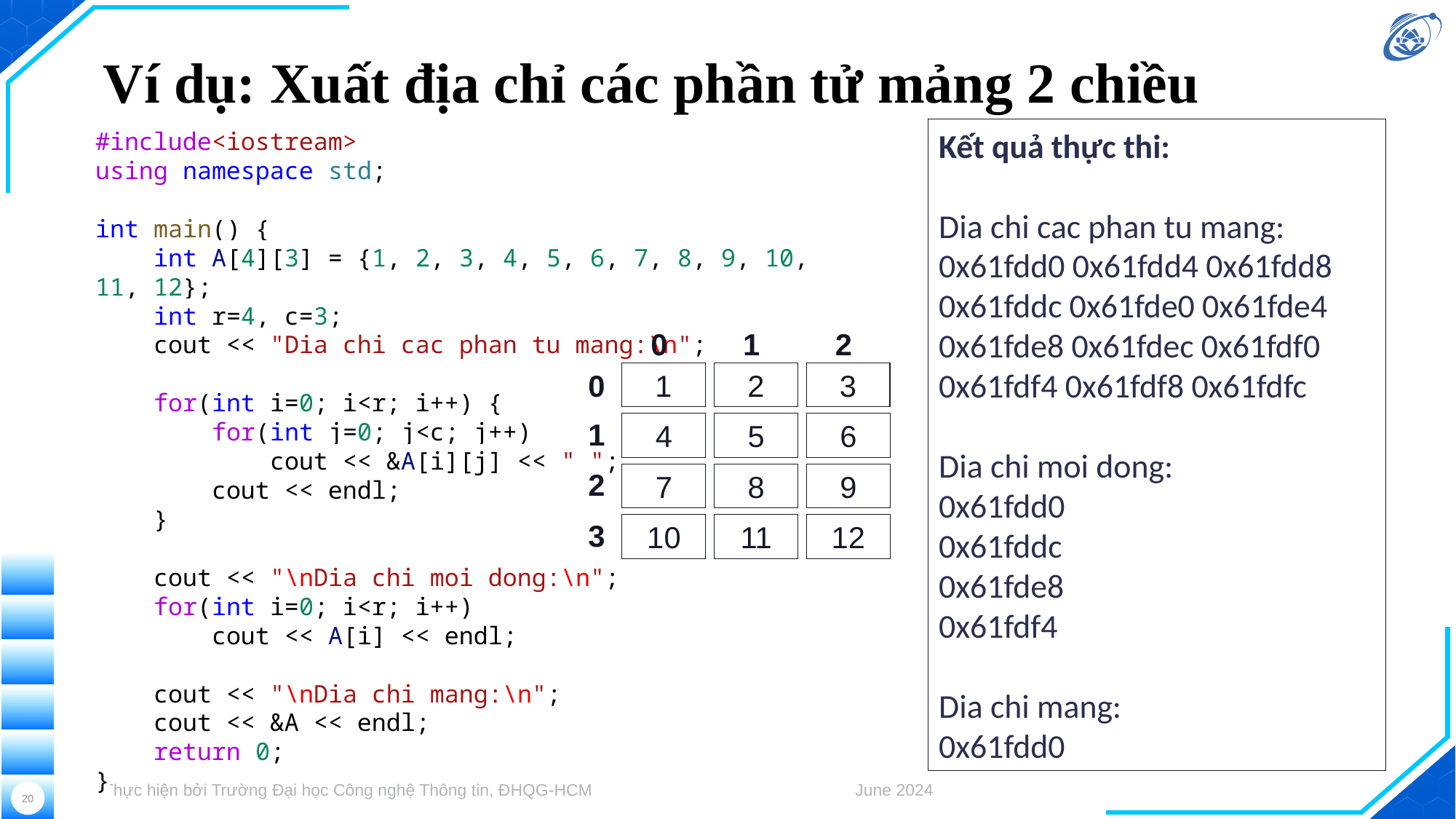

# Ví dụ: Xuất địa chỉ các phần tử mảng 2 chiều
Kết quả thực thi:

Dia chi cac phan tu mang:
0x61fdd0 0x61fdd4 0x61fdd8
0x61fddc 0x61fde0 0x61fde4
0x61fde8 0x61fdec 0x61fdf0
0x61fdf4 0x61fdf8 0x61fdfc

Dia chi moi dong:
0x61fdd0
0x61fddc
0x61fde8
0x61fdf4

Dia chi mang:
0x61fdd0
#include<iostream>
using namespace std;
int main() {
    int A[4][3] = {1, 2, 3, 4, 5, 6, 7, 8, 9, 10, 11, 12};
    int r=4, c=3;
    cout << "Dia chi cac phan tu mang:\n";
    for(int i=0; i<r; i++) {
        for(int j=0; j<c; j++)
            cout << &A[i][j] << " ";
        cout << endl;
    }

    cout << "\nDia chi moi dong:\n";
    for(int i=0; i<r; i++)
        cout << A[i] << endl;

    cout << "\nDia chi mang:\n";
    cout << &A << endl;
    return 0;
}
0
1
2
1
2
3
0
4
5
6
1
7
8
9
2
10
11
12
3
Thực hiện bởi Trường Đại học Công nghệ Thông tin, ĐHQG-HCM
June 2024
20